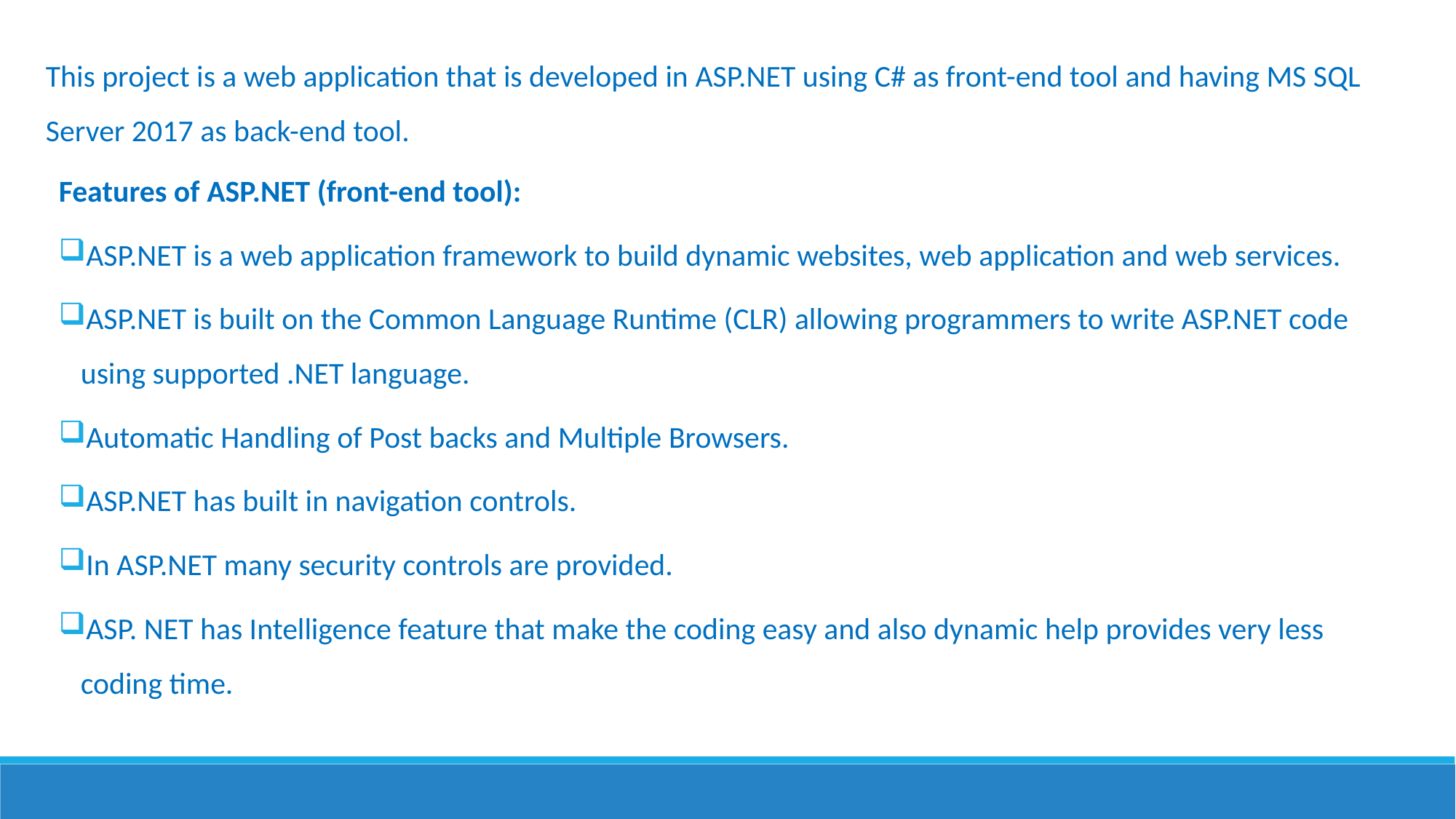

This project is a web application that is developed in ASP.NET using C# as front-end tool and having MS SQL Server 2017 as back-end tool.
Features of ASP.NET (front-end tool):
ASP.NET is a web application framework to build dynamic websites, web application and web services.
ASP.NET is built on the Common Language Runtime (CLR) allowing programmers to write ASP.NET code using supported .NET language.
Automatic Handling of Post backs and Multiple Browsers.
ASP.NET has built in navigation controls.
In ASP.NET many security controls are provided.
ASP. NET has Intelligence feature that make the coding easy and also dynamic help provides very less coding time.